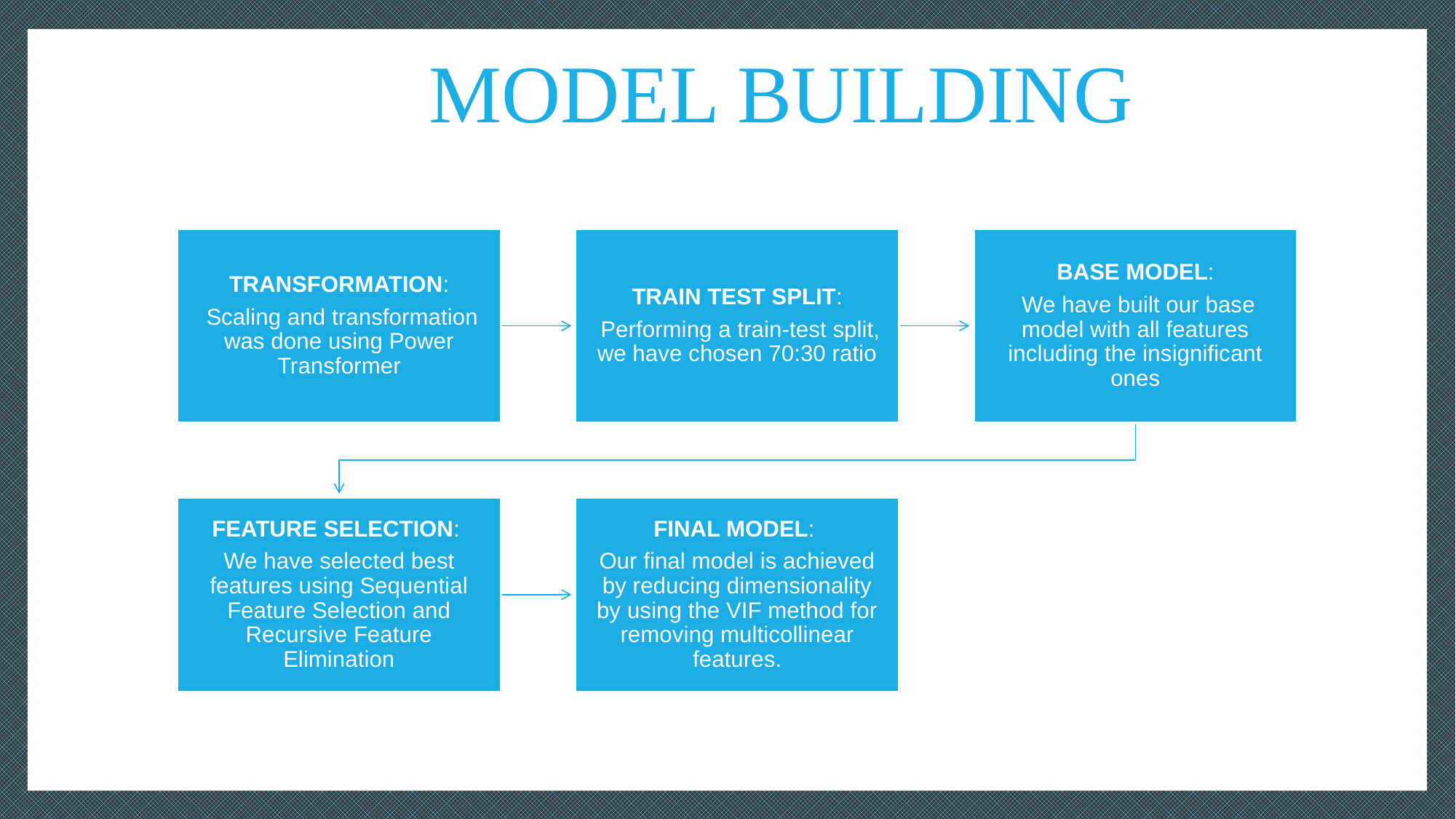

MODEL BUILDING

TRANSFORMATION:
 Scaling and transformation was done using Power Transformer

TRAIN TEST SPLIT:
 Performing a train-test split, we have chosen 70:30 ratio

BASE MODEL:
 We have built our base model with all features including the insignificant ones

FEATURE SELECTION:
We have selected best features using Sequential Feature Selection and Recursive Feature Elimination
FINAL MODEL:
Our final model is achieved by reducing dimensionality by using the VIF method for removing multicollinear features.